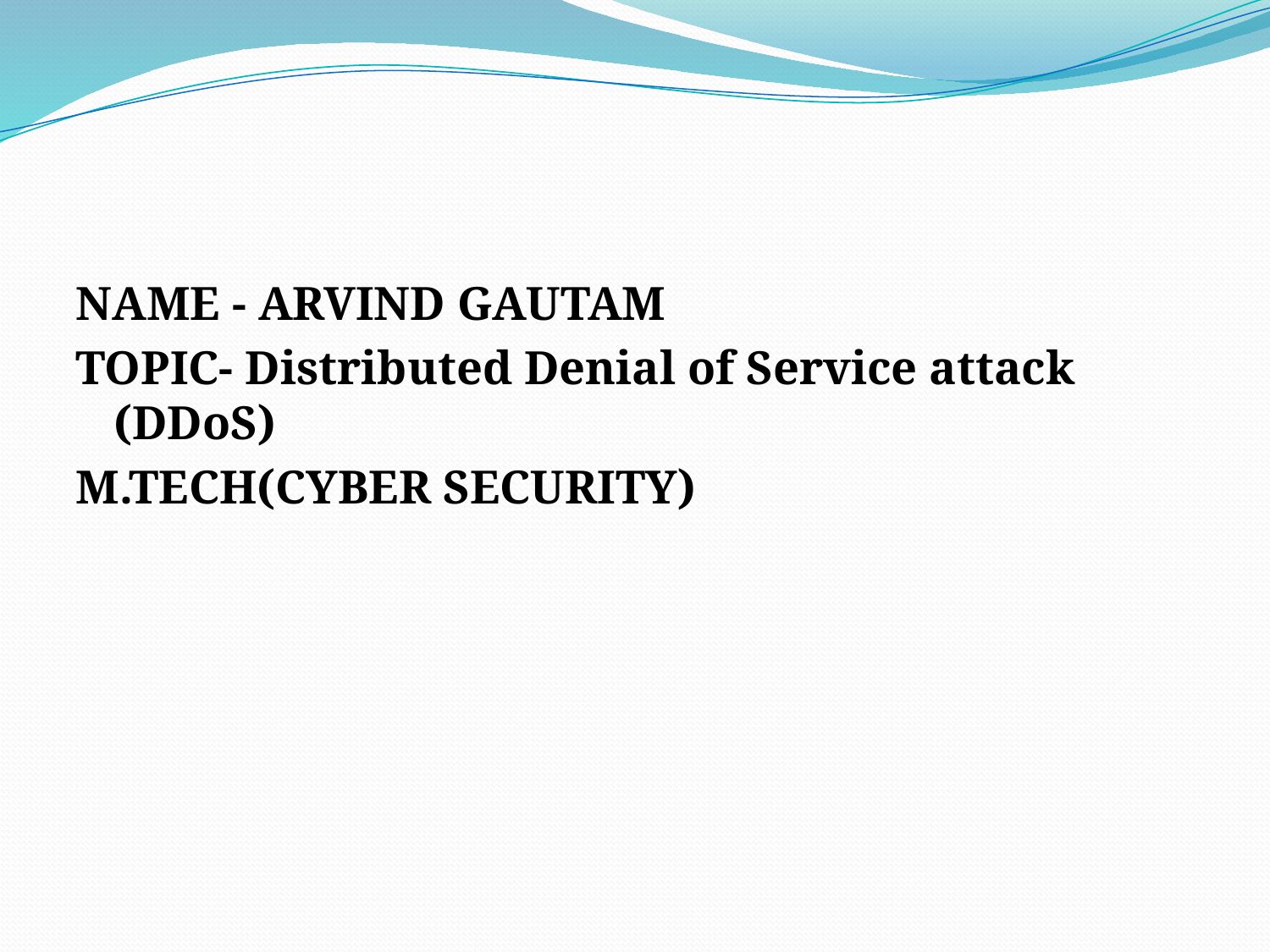

NAME - ARVIND GAUTAM
TOPIC- Distributed Denial of Service attack (DDoS)
M.TECH(CYBER SECURITY)